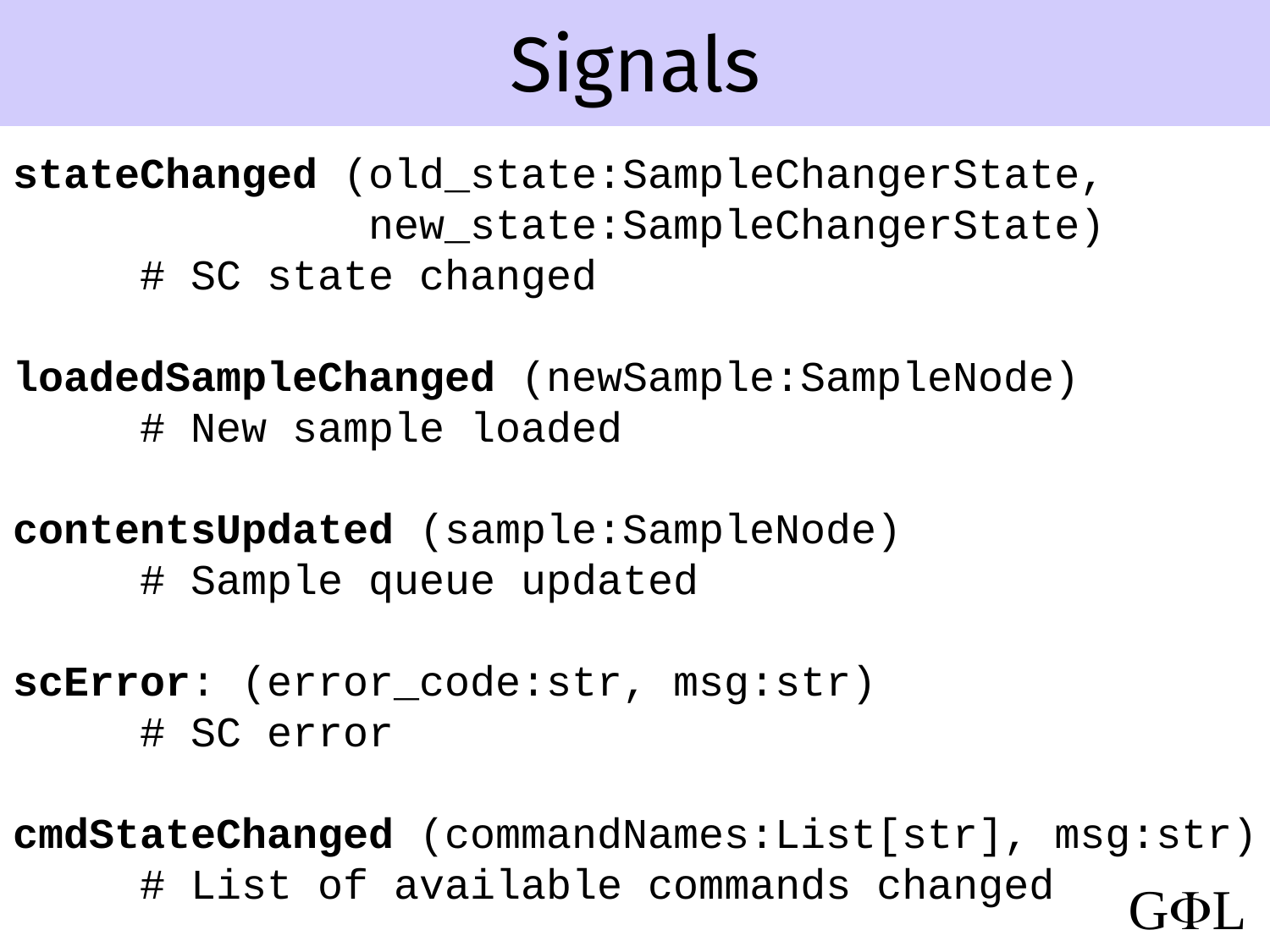

# Signals
stateChanged (old_state:SampleChangerState,
		    new_state:SampleChangerState)
	# SC state changed

loadedSampleChanged (newSample:SampleNode)
	# New sample loaded

contentsUpdated (sample:SampleNode)
	# Sample queue updated

scError: (error_code:str, msg:str)
	# SC error

cmdStateChanged (commandNames:List[str], msg:str)
	# List of available commands changed